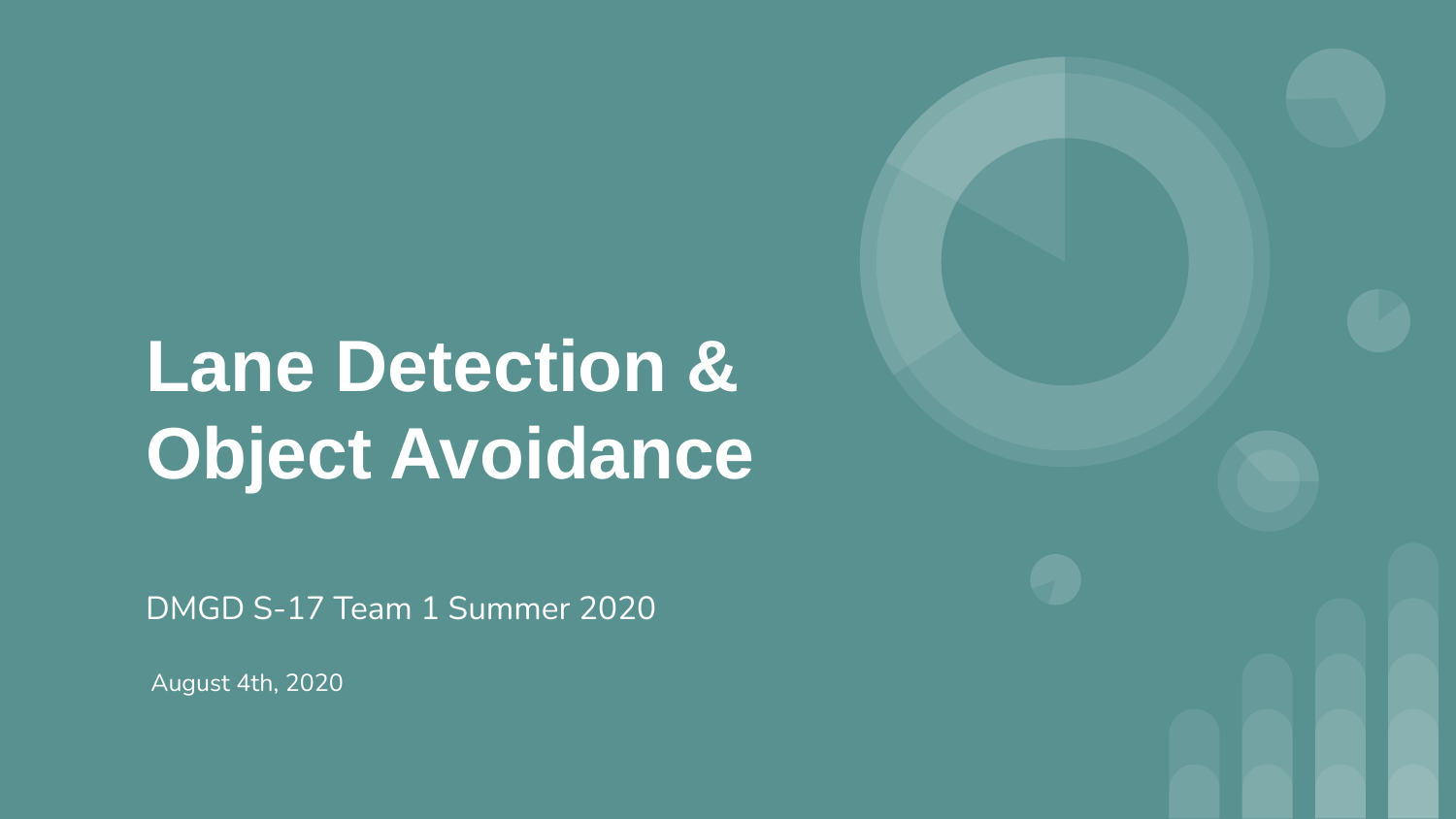

# Lane Detection & Object Avoidance
DMGD S-17 Team 1 Summer 2020
August 4th, 2020